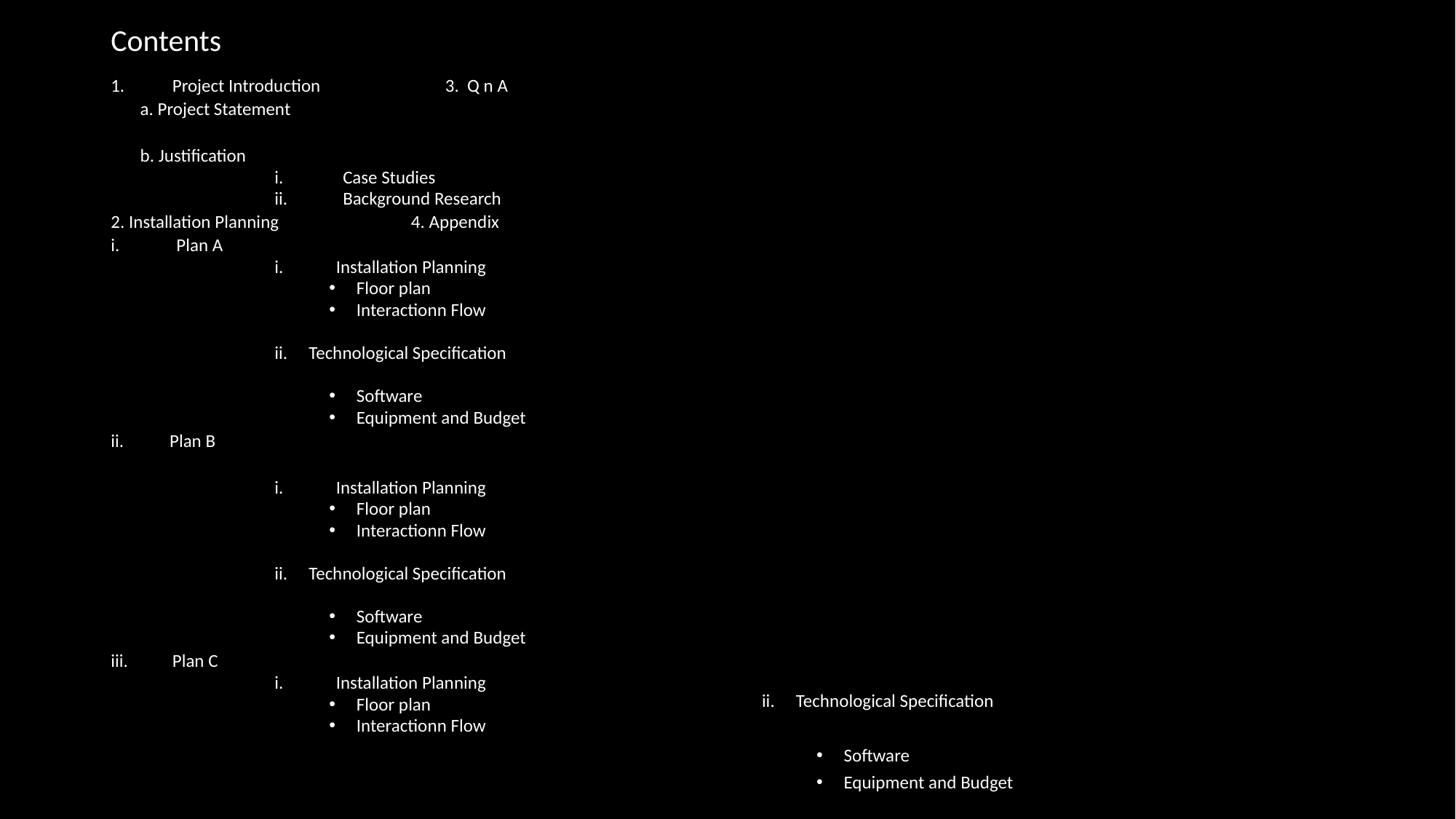

# Contents
Project Introduction					3.  Q n A
       a. Project Statement

       b. Justification
Case Studies
Background Research
2. Installation Planning					4. Appendix
 Plan A
Installation Planning
Floor plan
Interactionn Flow

Technological Specification

Software
Equipment and Budget
 Plan B

Installation Planning
Floor plan
Interactionn Flow

Technological Specification

Software
Equipment and Budget
Plan C
Installation Planning
Floor plan
Interactionn Flow

Technological Specification

Software
Equipment and Budget